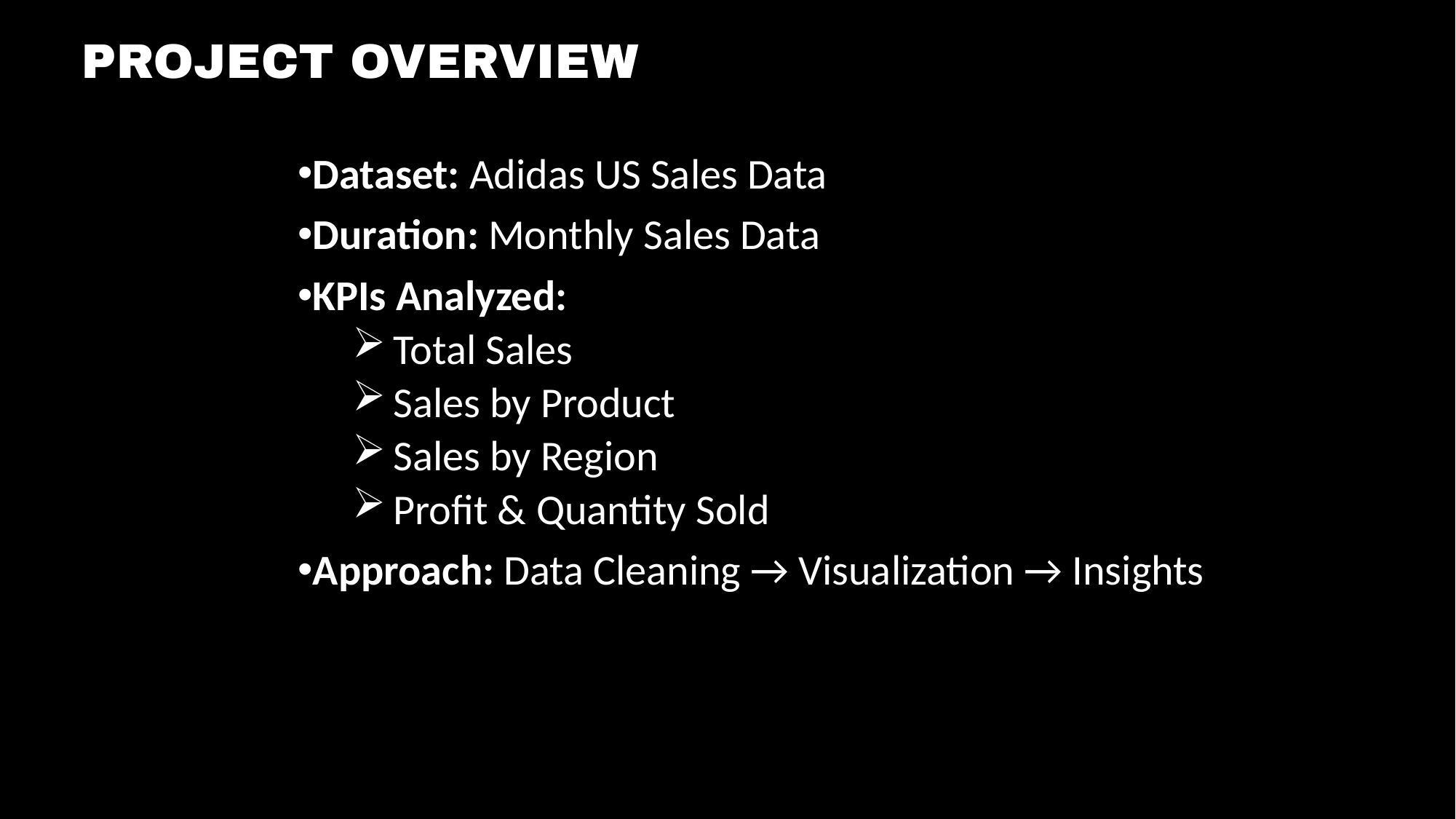

# PROJECT OVERVIEW
Dataset: Adidas US Sales Data
Duration: Monthly Sales Data
KPIs Analyzed:
Total Sales
Sales by Product
Sales by Region
Profit & Quantity Sold
Approach: Data Cleaning → Visualization → Insights